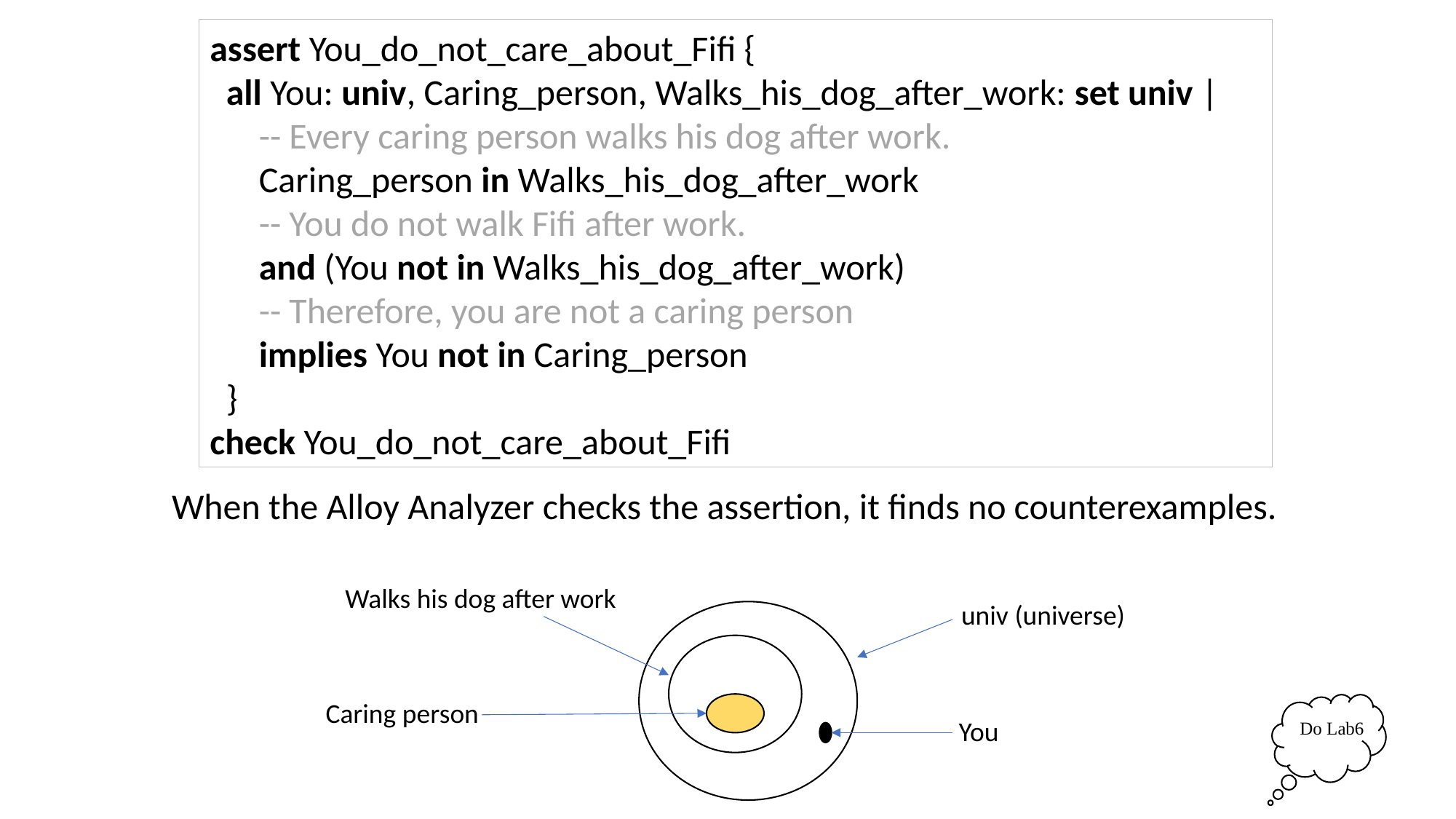

assert You_do_not_care_about_Fifi {
  all You: univ, Caring_person, Walks_his_dog_after_work: set univ |
      -- Every caring person walks his dog after work.
      Caring_person in Walks_his_dog_after_work
      -- You do not walk Fifi after work.
      and (You not in Walks_his_dog_after_work)
      -- Therefore, you are not a caring person
      implies You not in Caring_person
  }
check You_do_not_care_about_Fifi
When the Alloy Analyzer checks the assertion, it finds no counterexamples.
Walks his dog after work
univ (universe)

Caring person

You

Do Lab6